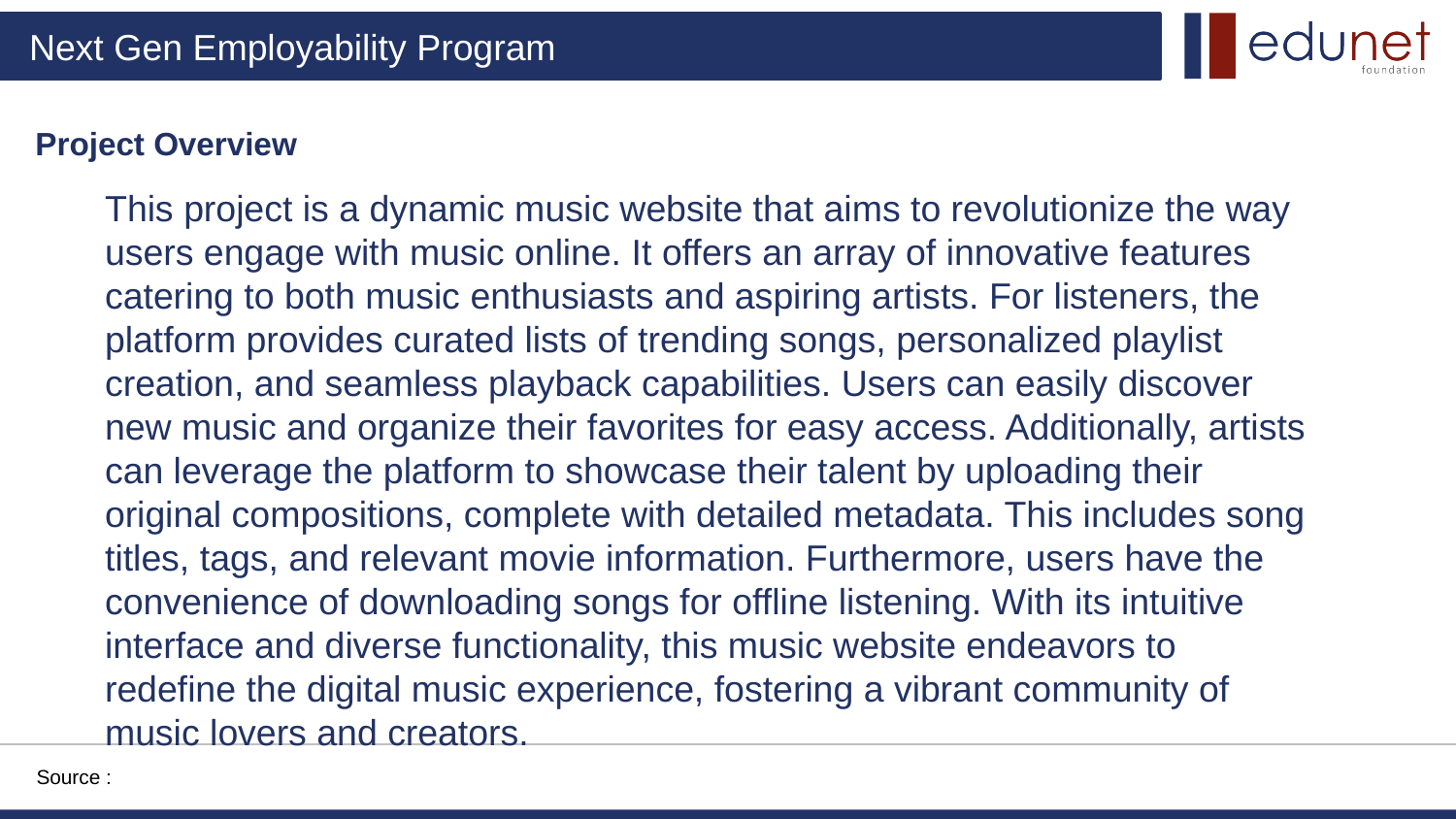

Project Overview
This project is a dynamic music website that aims to revolutionize the way users engage with music online. It offers an array of innovative features catering to both music enthusiasts and aspiring artists. For listeners, the platform provides curated lists of trending songs, personalized playlist creation, and seamless playback capabilities. Users can easily discover new music and organize their favorites for easy access. Additionally, artists can leverage the platform to showcase their talent by uploading their original compositions, complete with detailed metadata. This includes song titles, tags, and relevant movie information. Furthermore, users have the convenience of downloading songs for offline listening. With its intuitive interface and diverse functionality, this music website endeavors to redefine the digital music experience, fostering a vibrant community of music lovers and creators.
Source :